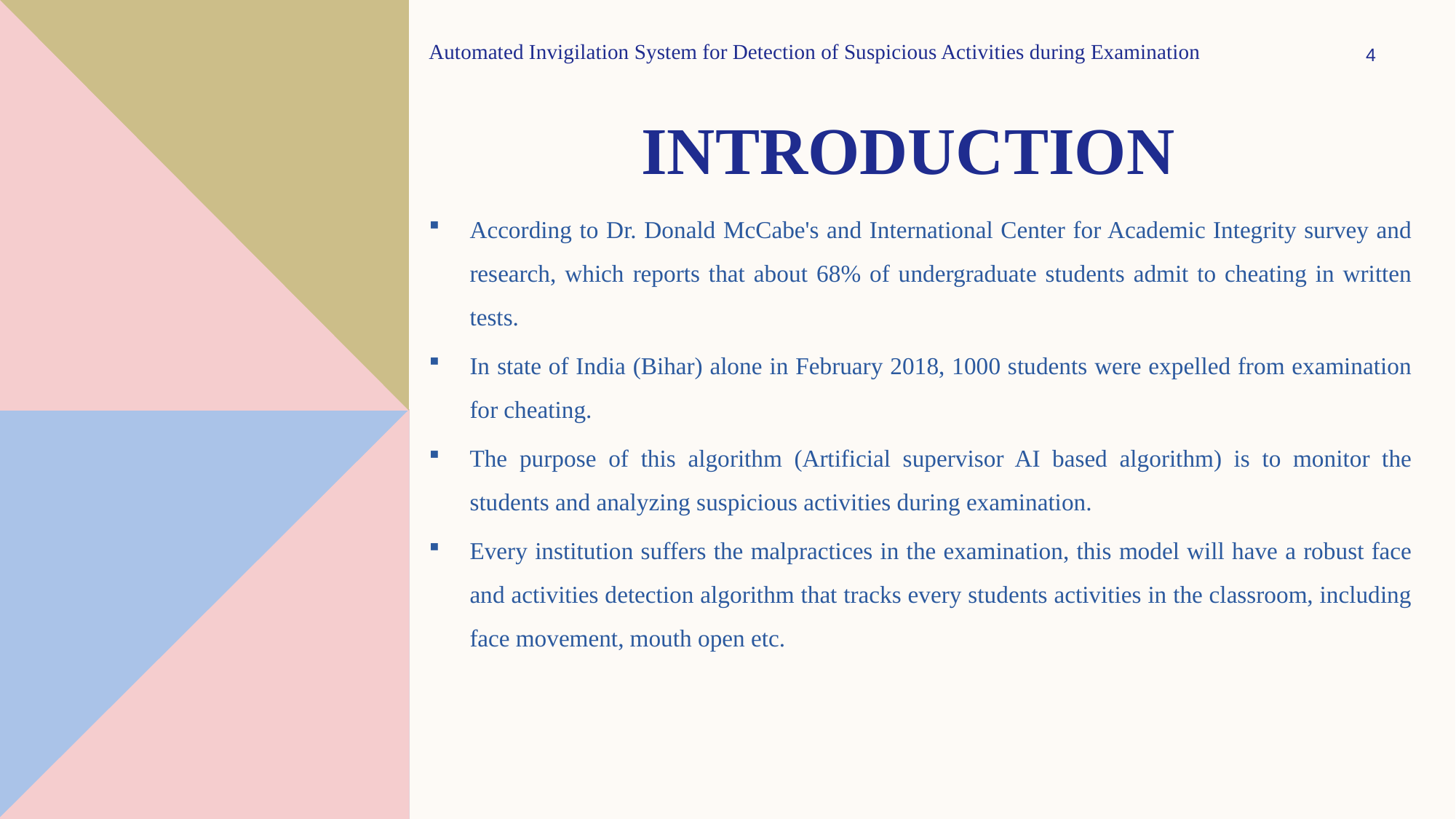

Automated Invigilation System for Detection of Suspicious Activities during Examination

4
# Introduction
According to Dr. Donald McCabe's and International Center for Academic Integrity survey and research, which reports that about 68% of undergraduate students admit to cheating in written tests.
In state of India (Bihar) alone in February 2018, 1000 students were expelled from examination for cheating.
The purpose of this algorithm (Artificial supervisor AI based algorithm) is to monitor the students and analyzing suspicious activities during examination.
Every institution suffers the malpractices in the examination, this model will have a robust face and activities detection algorithm that tracks every students activities in the classroom, including face movement, mouth open etc.